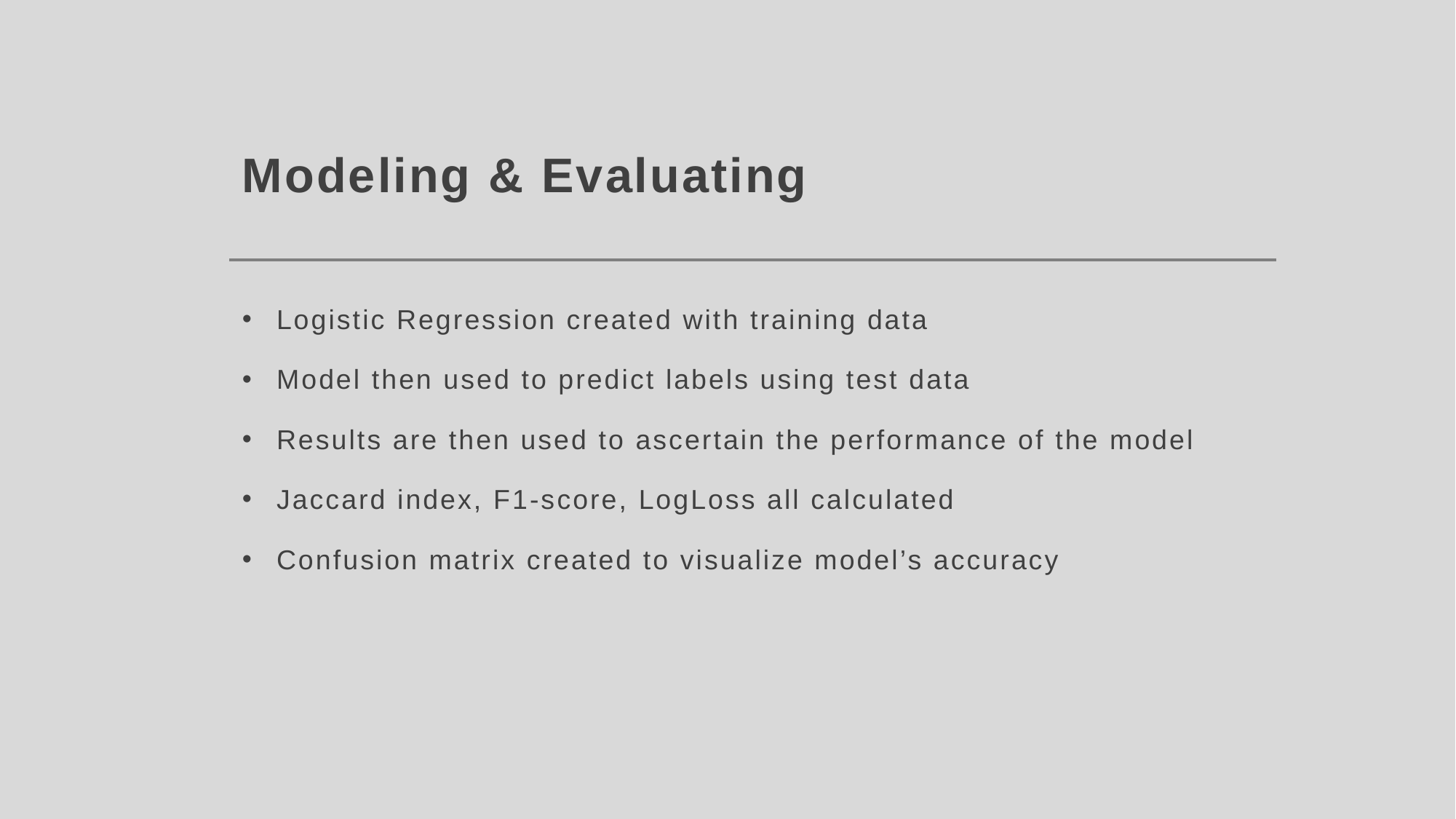

# Modeling & Evaluating
Logistic Regression created with training data
Model then used to predict labels using test data
Results are then used to ascertain the performance of the model
Jaccard index, F1-score, LogLoss all calculated
Confusion matrix created to visualize model’s accuracy